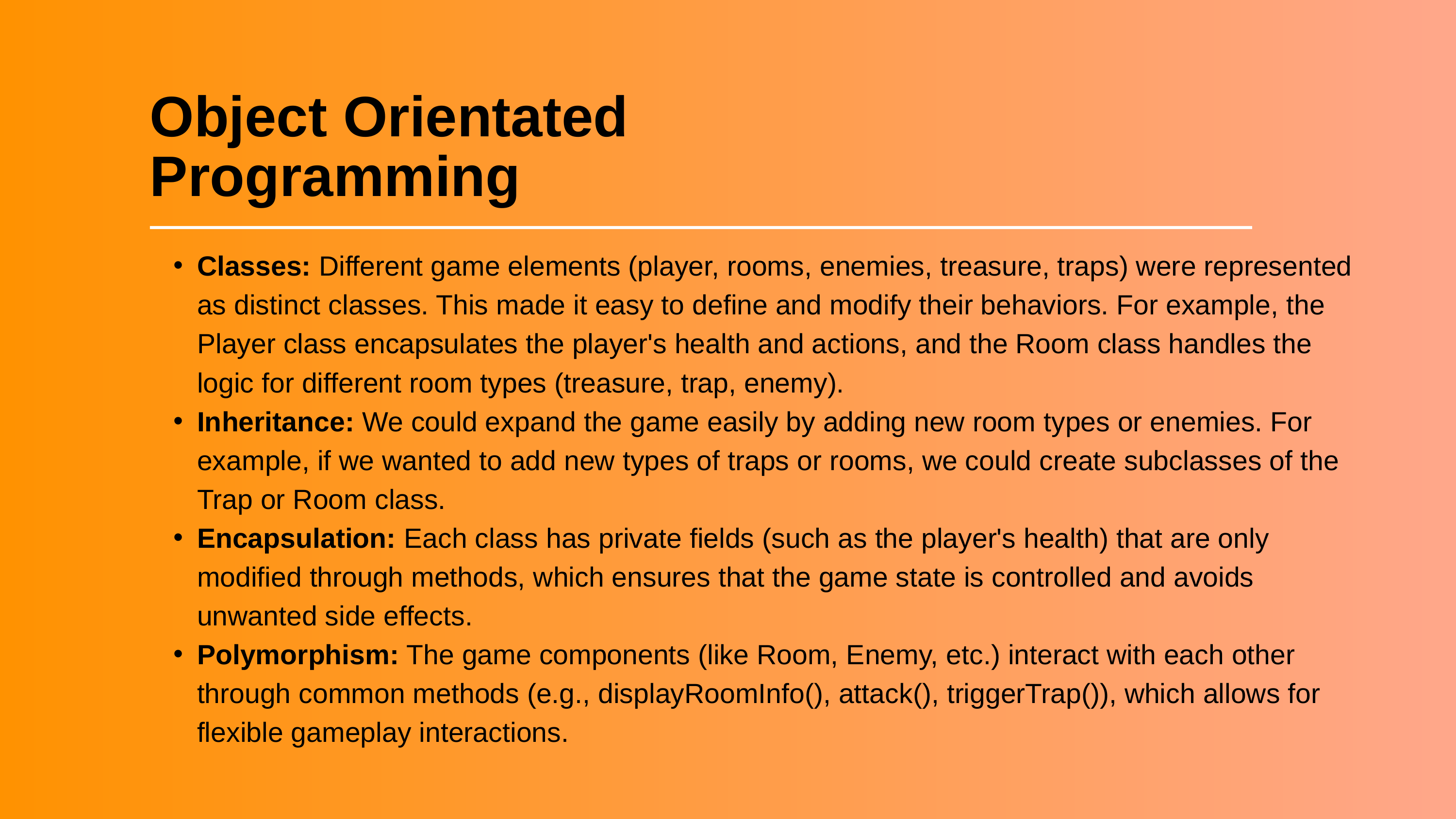

Object Orientated Programming

Classes: Different game elements (player, rooms, enemies, treasure, traps) were represented as distinct classes. This made it easy to define and modify their behaviors. For example, the Player class encapsulates the player's health and actions, and the Room class handles the logic for different room types (treasure, trap, enemy).
Inheritance: We could expand the game easily by adding new room types or enemies. For example, if we wanted to add new types of traps or rooms, we could create subclasses of the Trap or Room class.
Encapsulation: Each class has private fields (such as the player's health) that are only modified through methods, which ensures that the game state is controlled and avoids unwanted side effects.
Polymorphism: The game components (like Room, Enemy, etc.) interact with each other through common methods (e.g., displayRoomInfo(), attack(), triggerTrap()), which allows for flexible gameplay interactions.